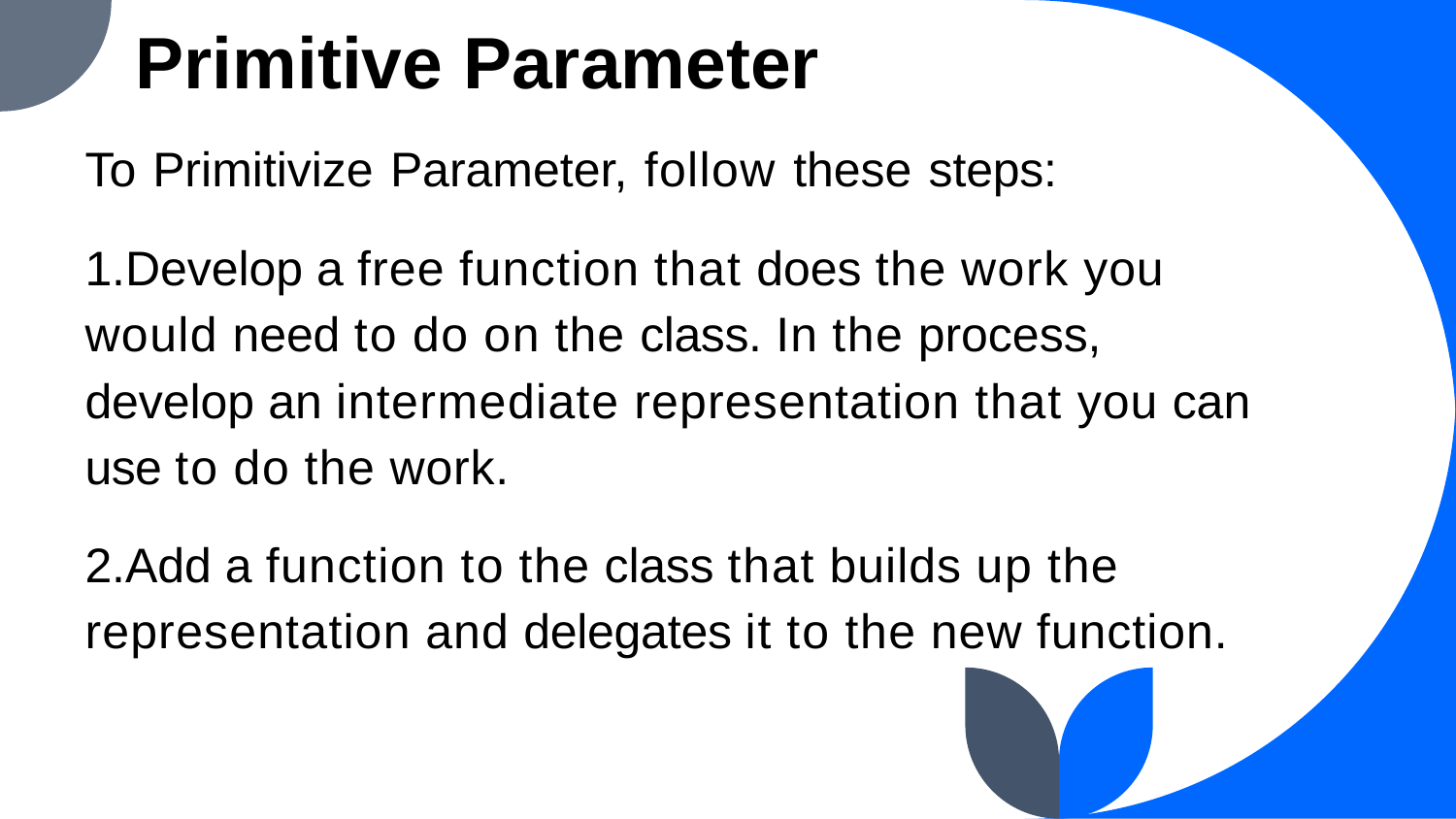

Primitive Parameter
To Primitivize Parameter, follow these steps:
Develop a free function that does the work you would need to do on the class. In the process, develop an intermediate representation that you can use to do the work.
Add a function to the class that builds up the representation and delegates it to the new function.